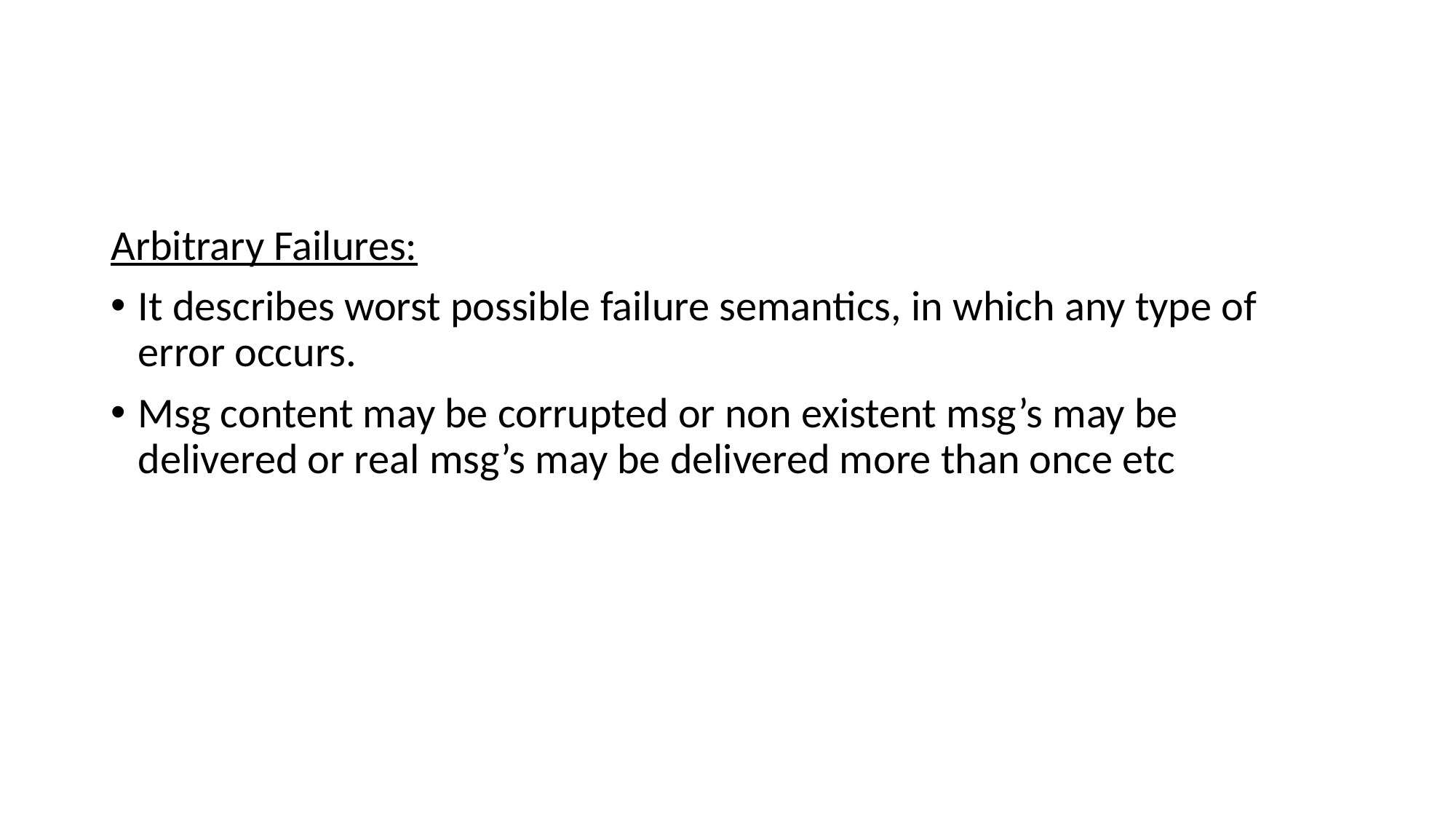

#
Arbitrary Failures:
It describes worst possible failure semantics, in which any type of error occurs.
Msg content may be corrupted or non existent msg’s may be delivered or real msg’s may be delivered more than once etc